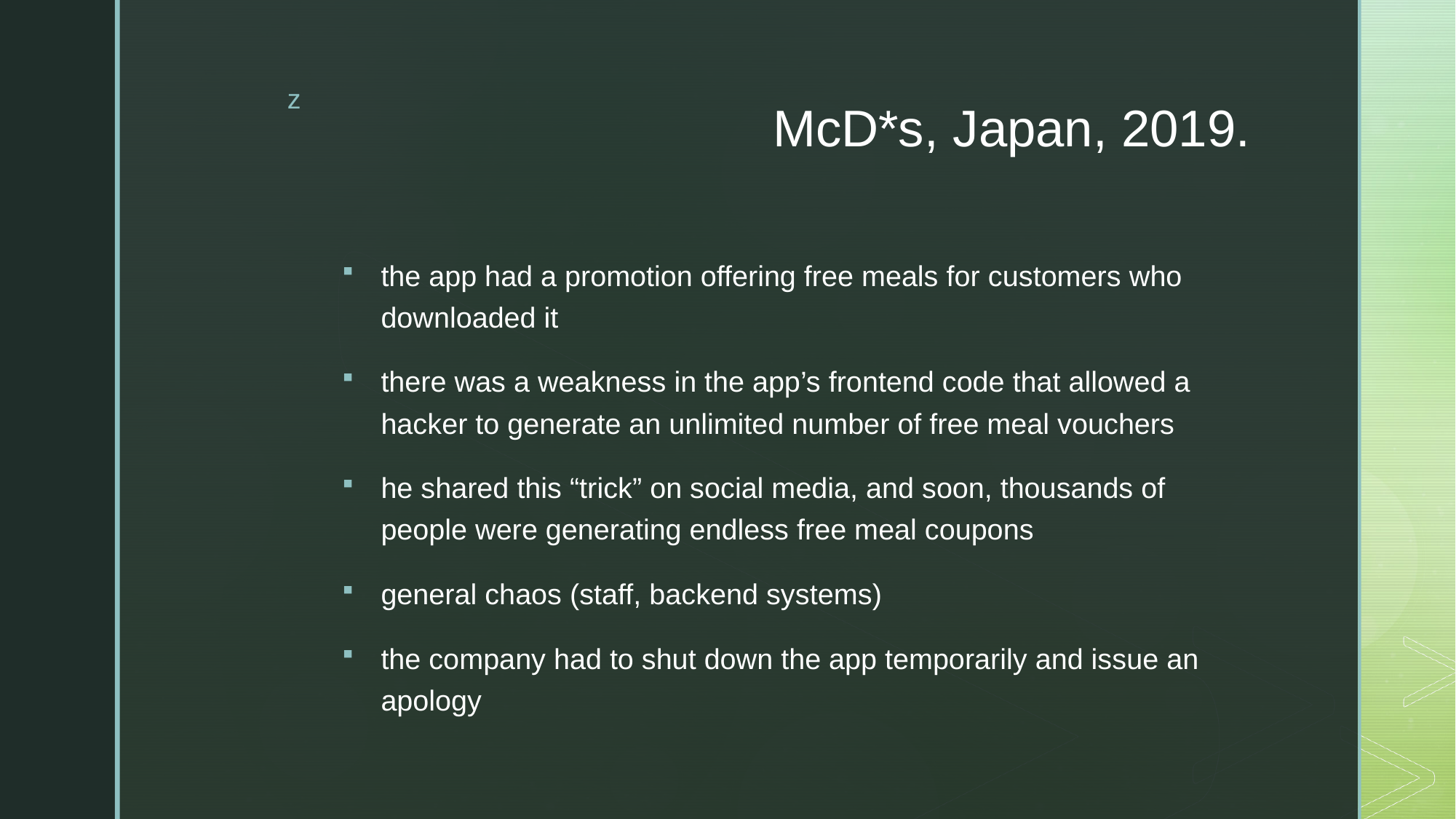

# McD*s, Japan, 2019.
the app had a promotion offering free meals for customers who downloaded it
there was a weakness in the app’s frontend code that allowed a hacker to generate an unlimited number of free meal vouchers
he shared this “trick” on social media, and soon, thousands of people were generating endless free meal coupons
general chaos (staff, backend systems)
the company had to shut down the app temporarily and issue an apology